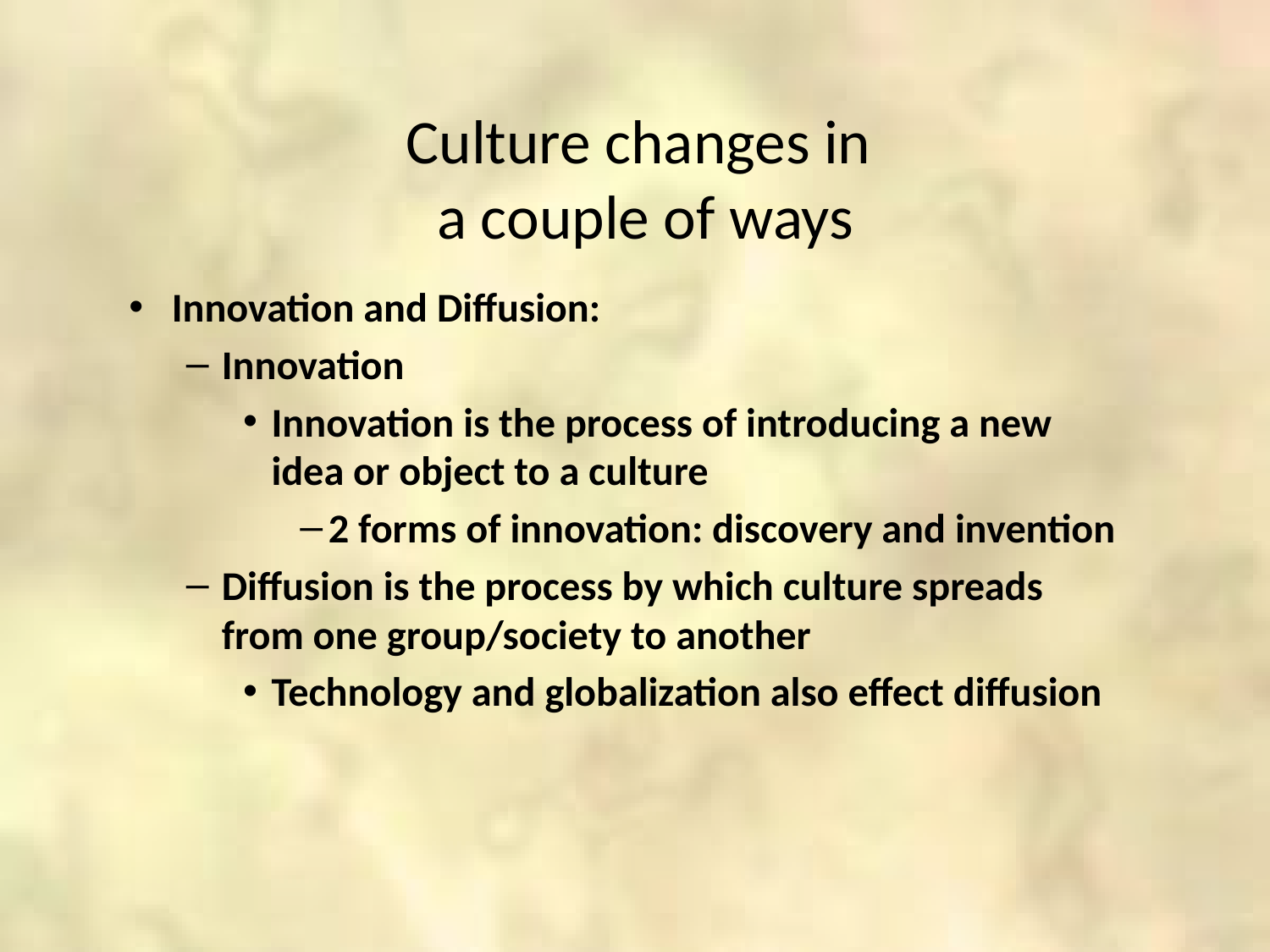

# Culture changes in a couple of ways
Innovation and Diffusion:
Innovation
Innovation is the process of introducing a new idea or object to a culture
2 forms of innovation: discovery and invention
Diffusion is the process by which culture spreads from one group/society to another
Technology and globalization also effect diffusion